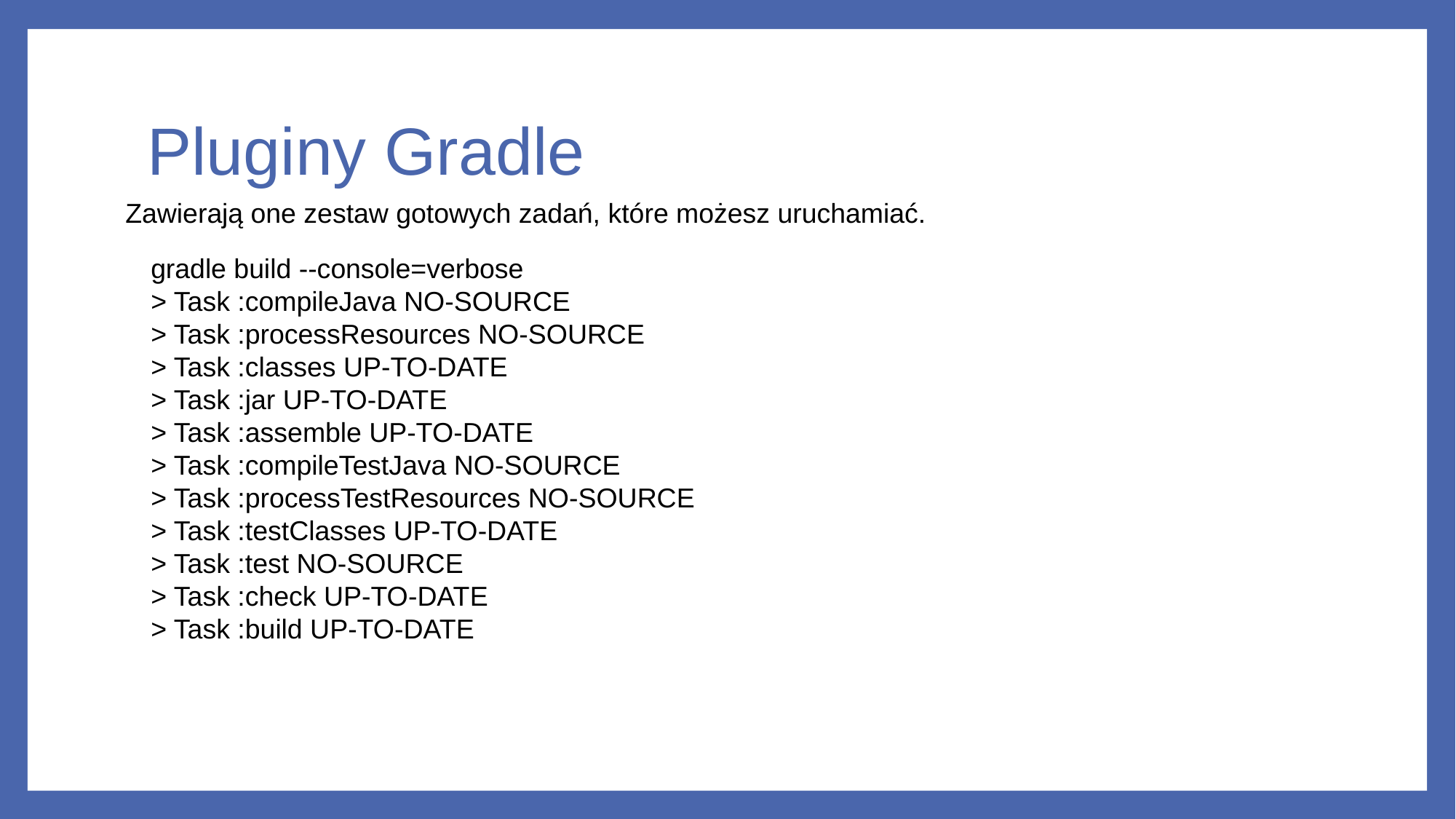

# Pluginy Gradle
Zawierają one zestaw gotowych zadań, które możesz uruchamiać.
gradle build --console=verbose
> Task :compileJava NO-SOURCE
> Task :processResources NO-SOURCE
> Task :classes UP-TO-DATE
> Task :jar UP-TO-DATE
> Task :assemble UP-TO-DATE
> Task :compileTestJava NO-SOURCE
> Task :processTestResources NO-SOURCE
> Task :testClasses UP-TO-DATE
> Task :test NO-SOURCE
> Task :check UP-TO-DATE
> Task :build UP-TO-DATE